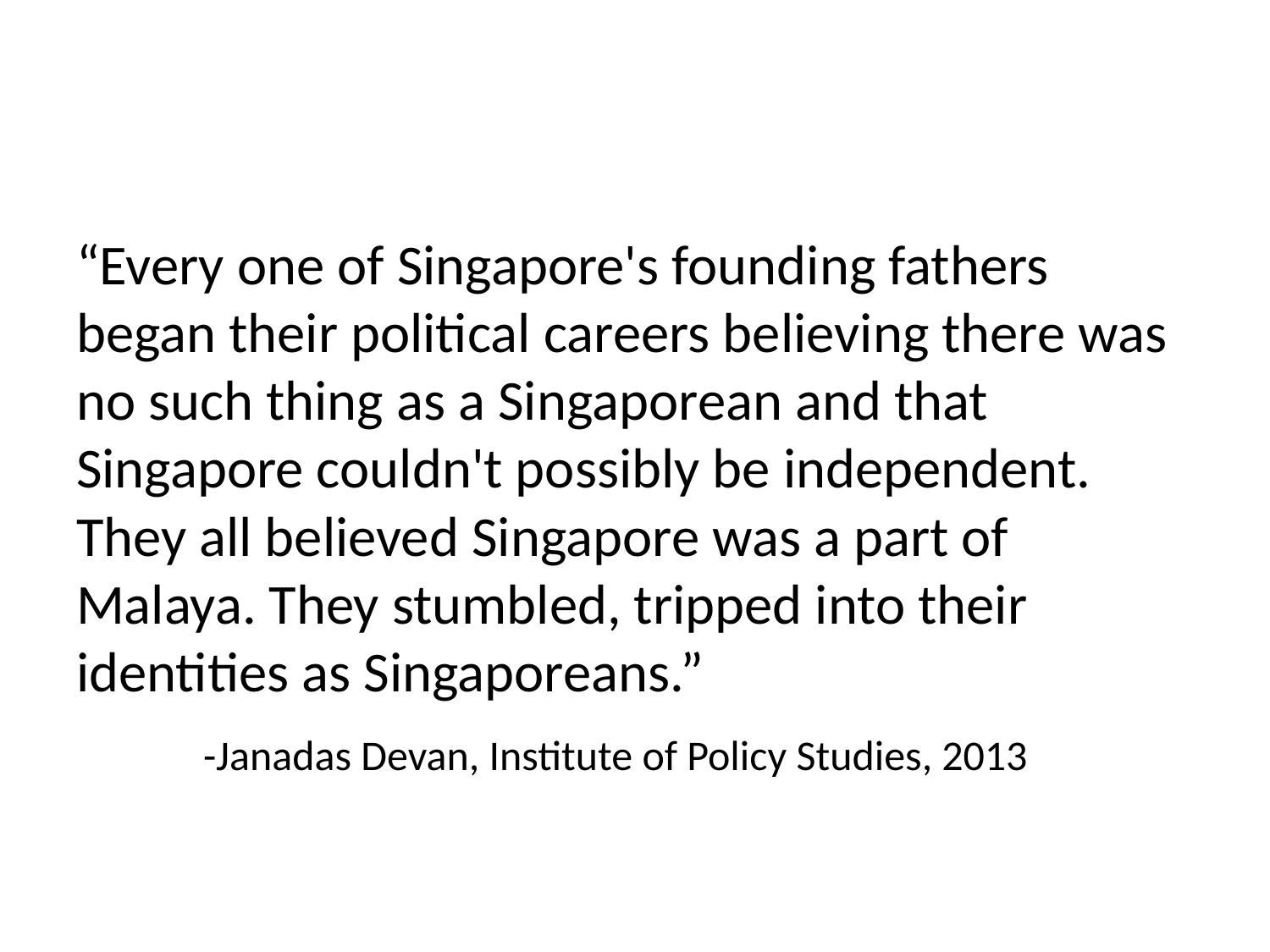

#
“Every one of Singapore's founding fathers began their political careers believing there was no such thing as a Singaporean and that Singapore couldn't possibly be independent. They all believed Singapore was a part of Malaya. They stumbled, tripped into their identities as Singaporeans.”
	-Janadas Devan, Institute of Policy Studies, 2013